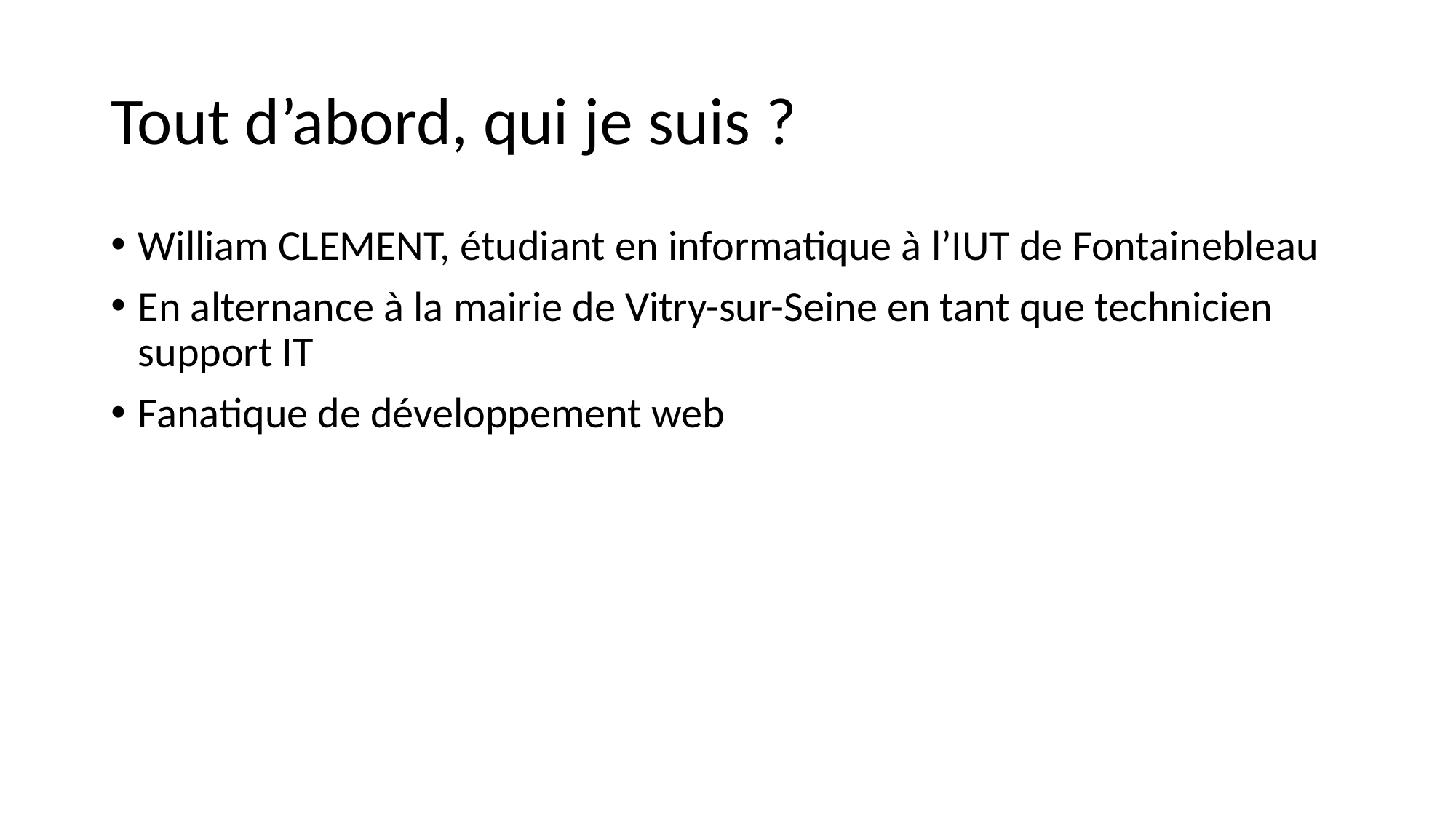

# Tout d’abord, qui je suis ?
William CLEMENT, étudiant en informatique à l’IUT de Fontainebleau
En alternance à la mairie de Vitry-sur-Seine en tant que technicien support IT
Fanatique de développement web